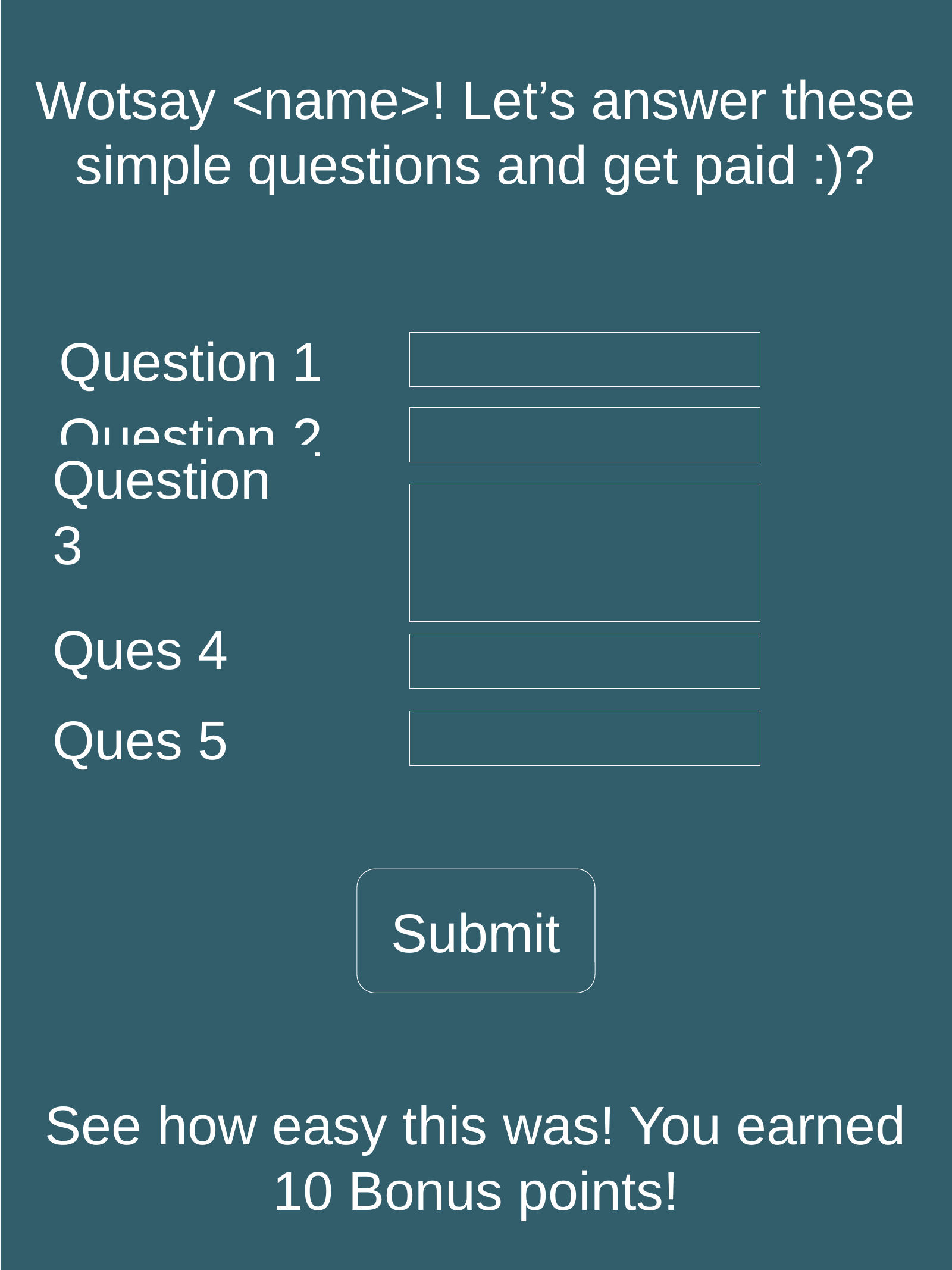

Wotsay <name>! Let’s answer these simple questions and get paid :)?
Question 1

Question 2

Question 3

Ques 4

Ques 5

Submit
See how easy this was! You earned 10 Bonus points!